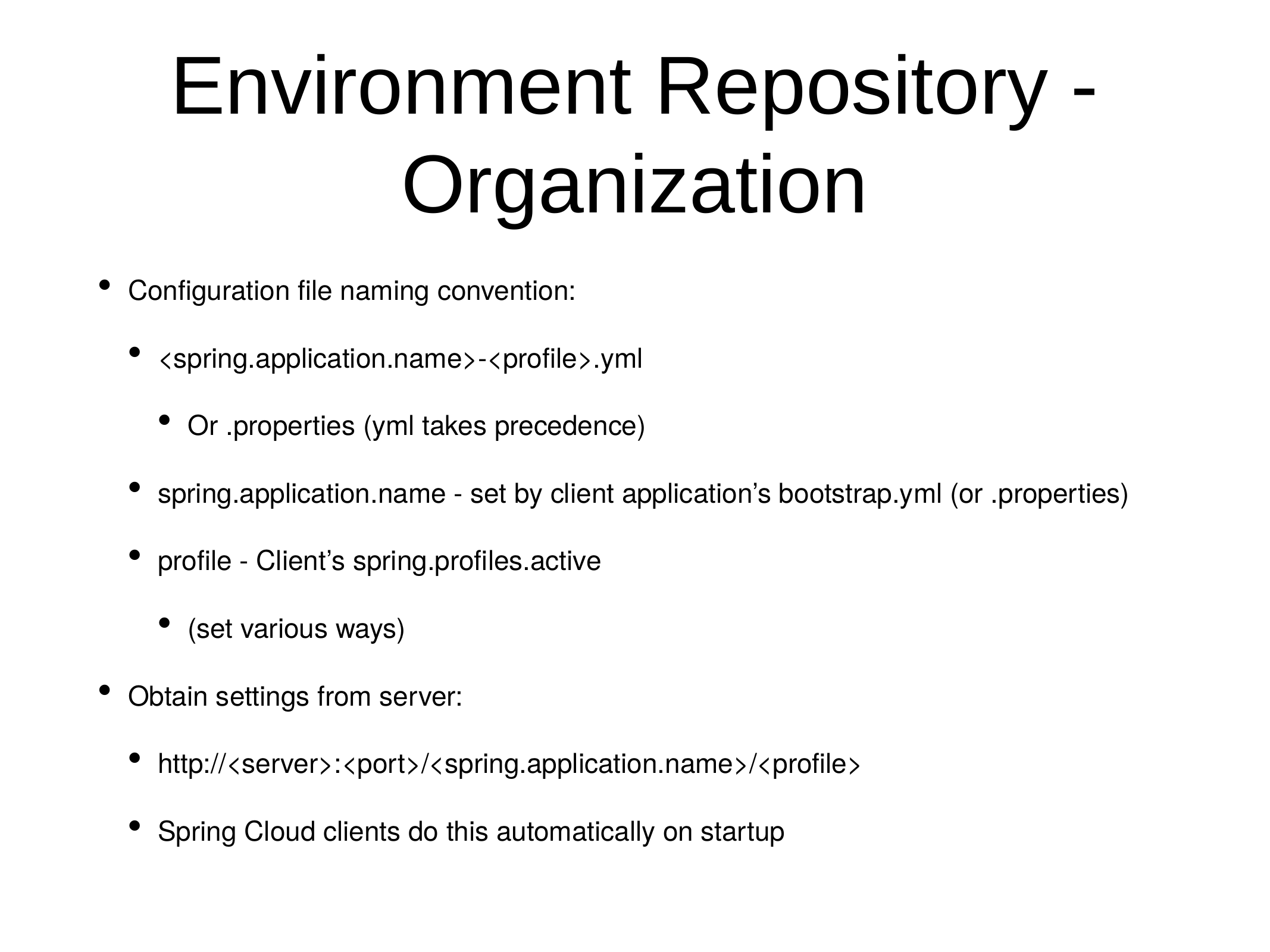

# Environment Repository - Organization
Configuration file naming convention:
<spring.application.name>-<profile>.yml
Or .properties (yml takes precedence)
spring.application.name - set by client application’s bootstrap.yml (or .properties)
profile - Client’s spring.profiles.active
(set various ways)
Obtain settings from server:
http://<server>:<port>/<spring.application.name>/<profile>
Spring Cloud clients do this automatically on startup